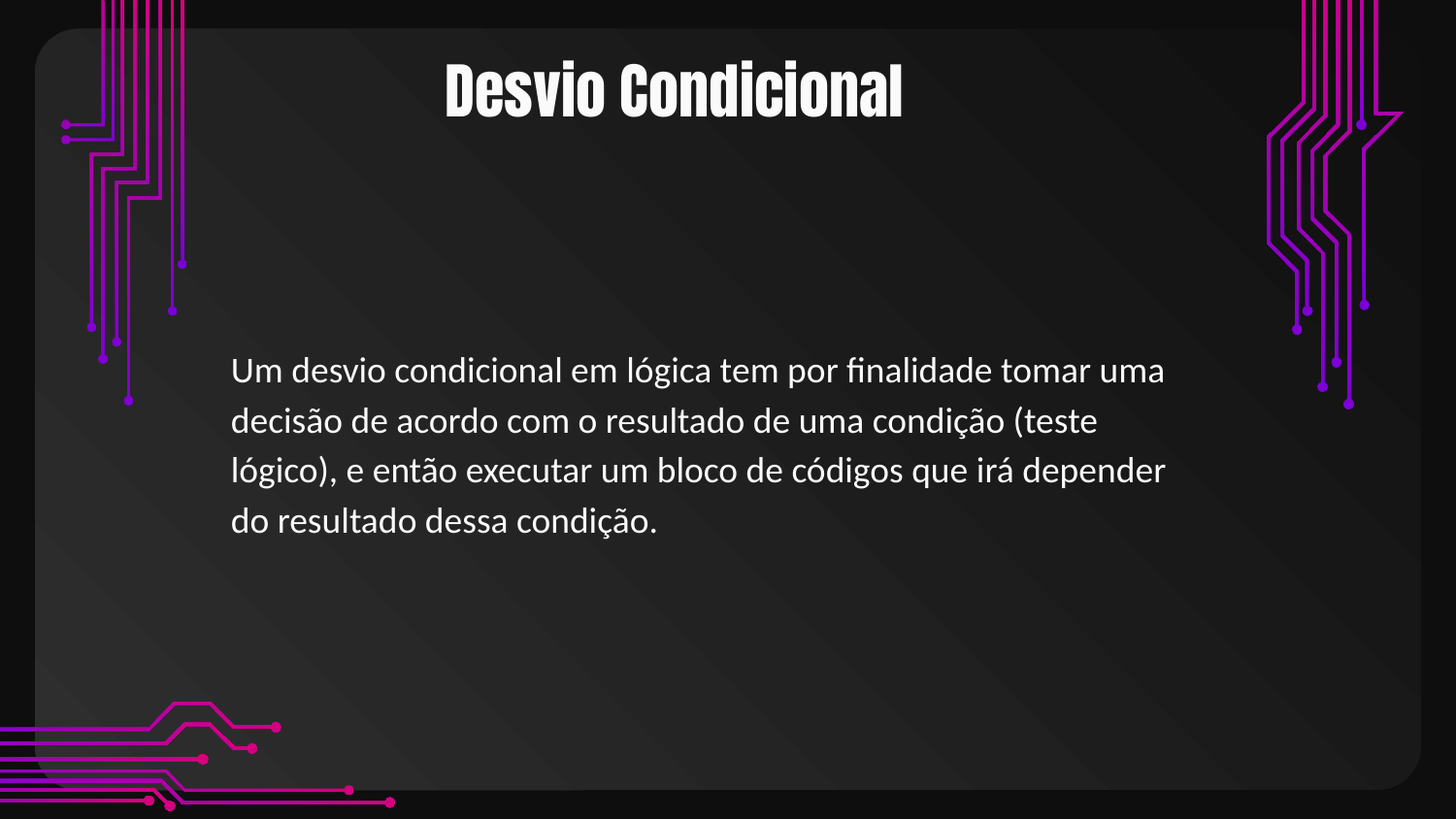

# Desvio Condicional
Um desvio condicional em lógica tem por finalidade tomar uma decisão de acordo com o resultado de uma condição (teste lógico), e então executar um bloco de códigos que irá depender do resultado dessa condição.